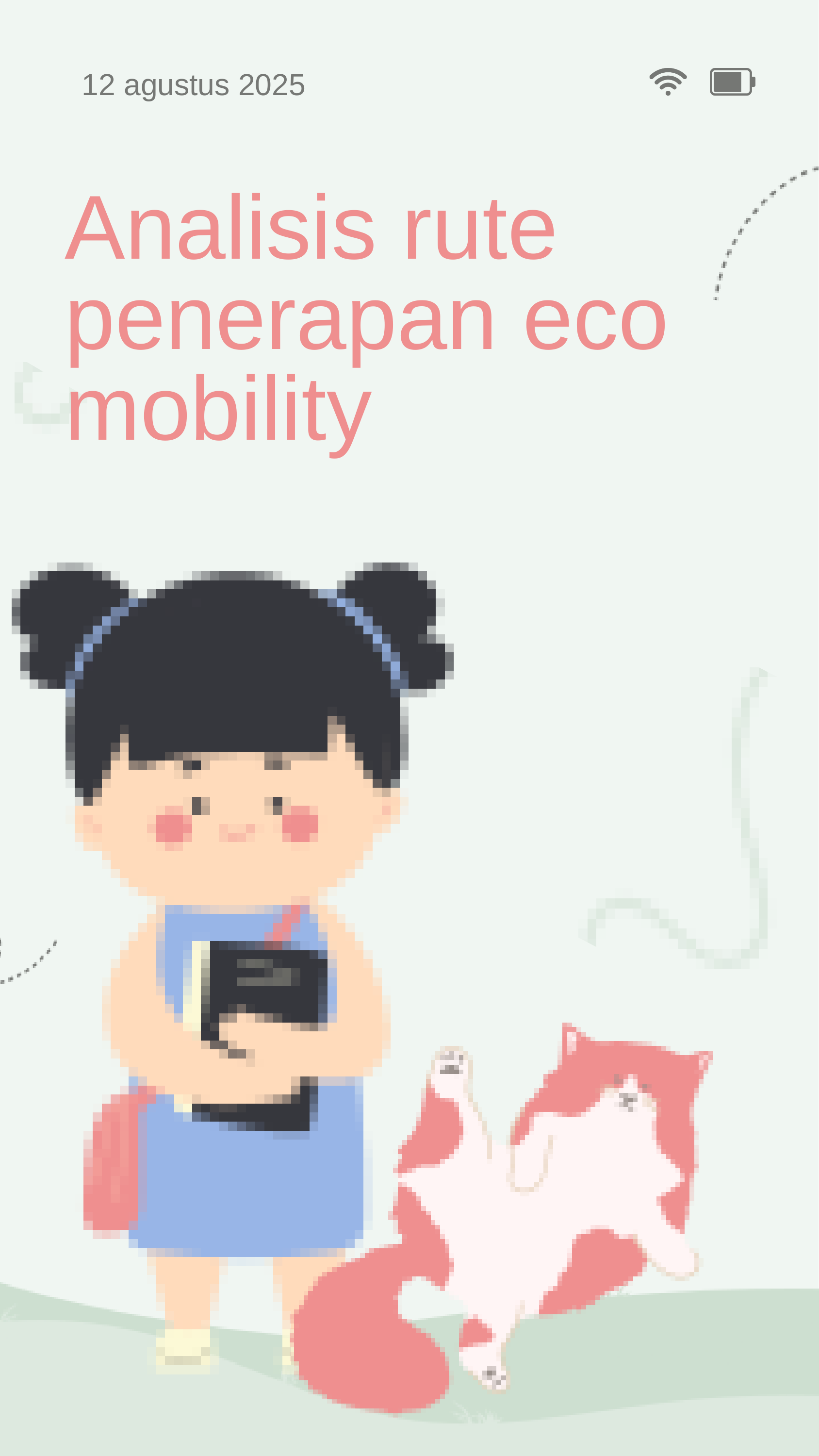

12 agustus 2025

Analisis rute penerapan eco mobility